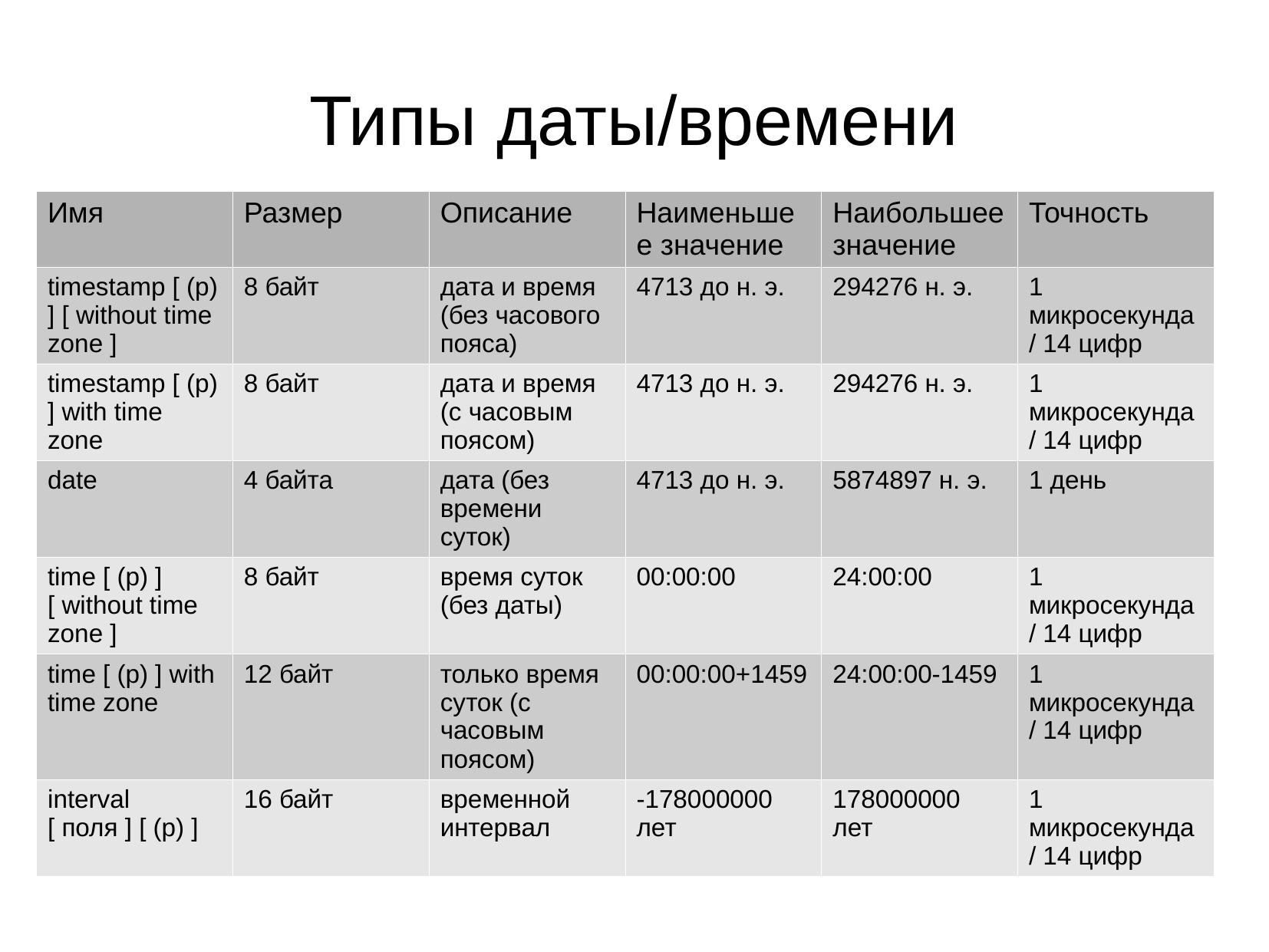

Типы даты/времени
| Имя | Размер | Описание | Наименьшее значение | Наибольшее значение | Точность |
| --- | --- | --- | --- | --- | --- |
| timestamp [ (p) ] [ without time zone ] | 8 байт | дата и время (без часового пояса) | 4713 до н. э. | 294276 н. э. | 1 микросекунда / 14 цифр |
| timestamp [ (p) ] with time zone | 8 байт | дата и время (с часовым поясом) | 4713 до н. э. | 294276 н. э. | 1 микросекунда / 14 цифр |
| date | 4 байта | дата (без времени суток) | 4713 до н. э. | 5874897 н. э. | 1 день |
| time [ (p) ] [ without time zone ] | 8 байт | время суток (без даты) | 00:00:00 | 24:00:00 | 1 микросекунда / 14 цифр |
| time [ (p) ] with time zone | 12 байт | только время суток (с часовым поясом) | 00:00:00+1459 | 24:00:00-1459 | 1 микросекунда / 14 цифр |
| interval [ поля ] [ (p) ] | 16 байт | временной интервал | -178000000 лет | 178000000 лет | 1 микросекунда / 14 цифр |